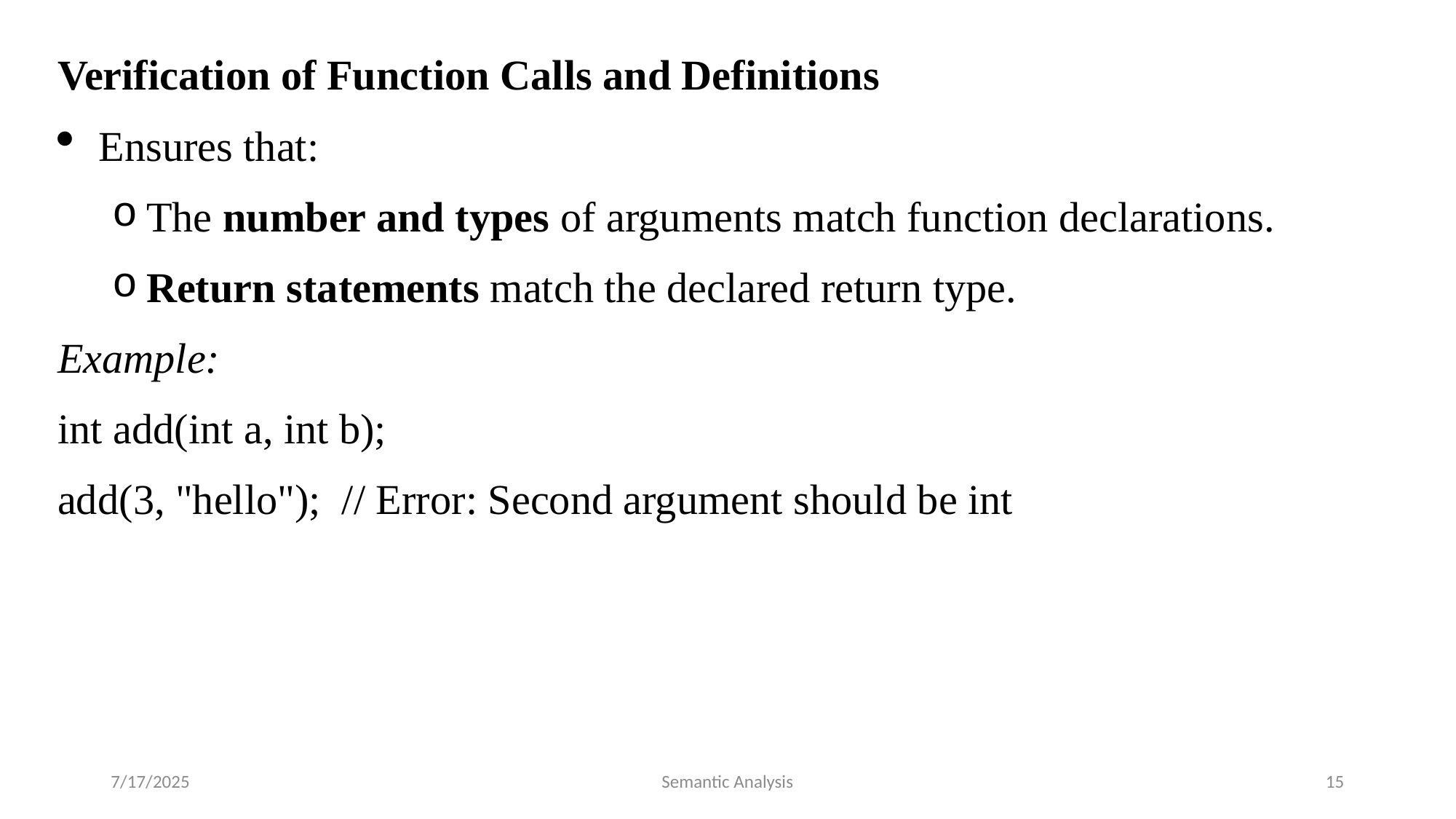

Verification of Function Calls and Definitions
Ensures that:
The number and types of arguments match function declarations.
Return statements match the declared return type.
Example:
int add(int a, int b);
add(3, "hello");  // Error: Second argument should be int
7/17/2025
Semantic Analysis
15